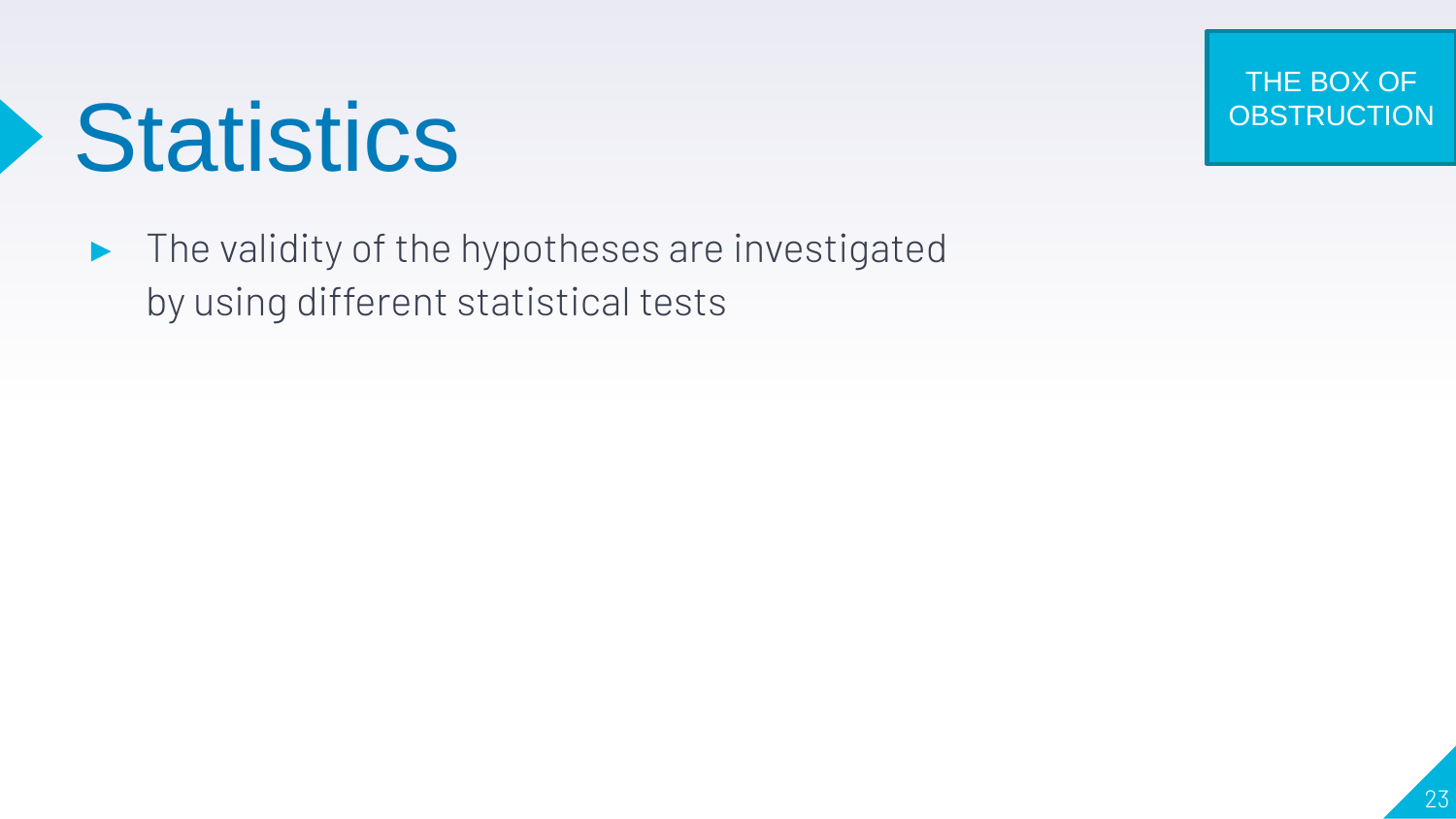

THE BOX OF OBSTRUCTION
# Statistics
The validity of the hypotheses are investigated by using different statistical tests
23